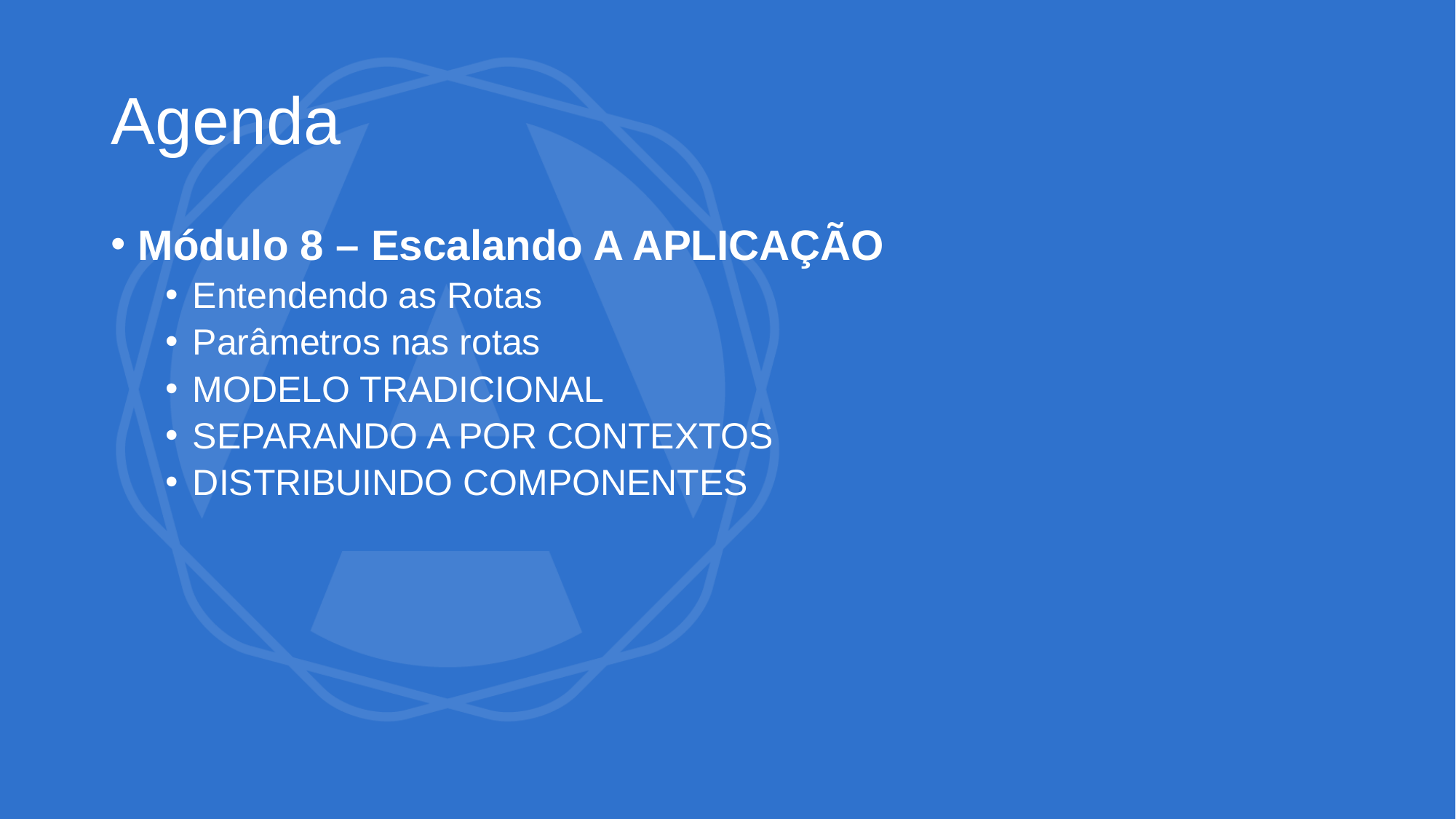

# Agenda
Módulo 8 – Escalando A APLICAÇÃO
Entendendo as Rotas
Parâmetros nas rotas
MODELO TRADICIONAL
SEPARANDO A POR CONTEXTOS
DISTRIBUINDO COMPONENTES